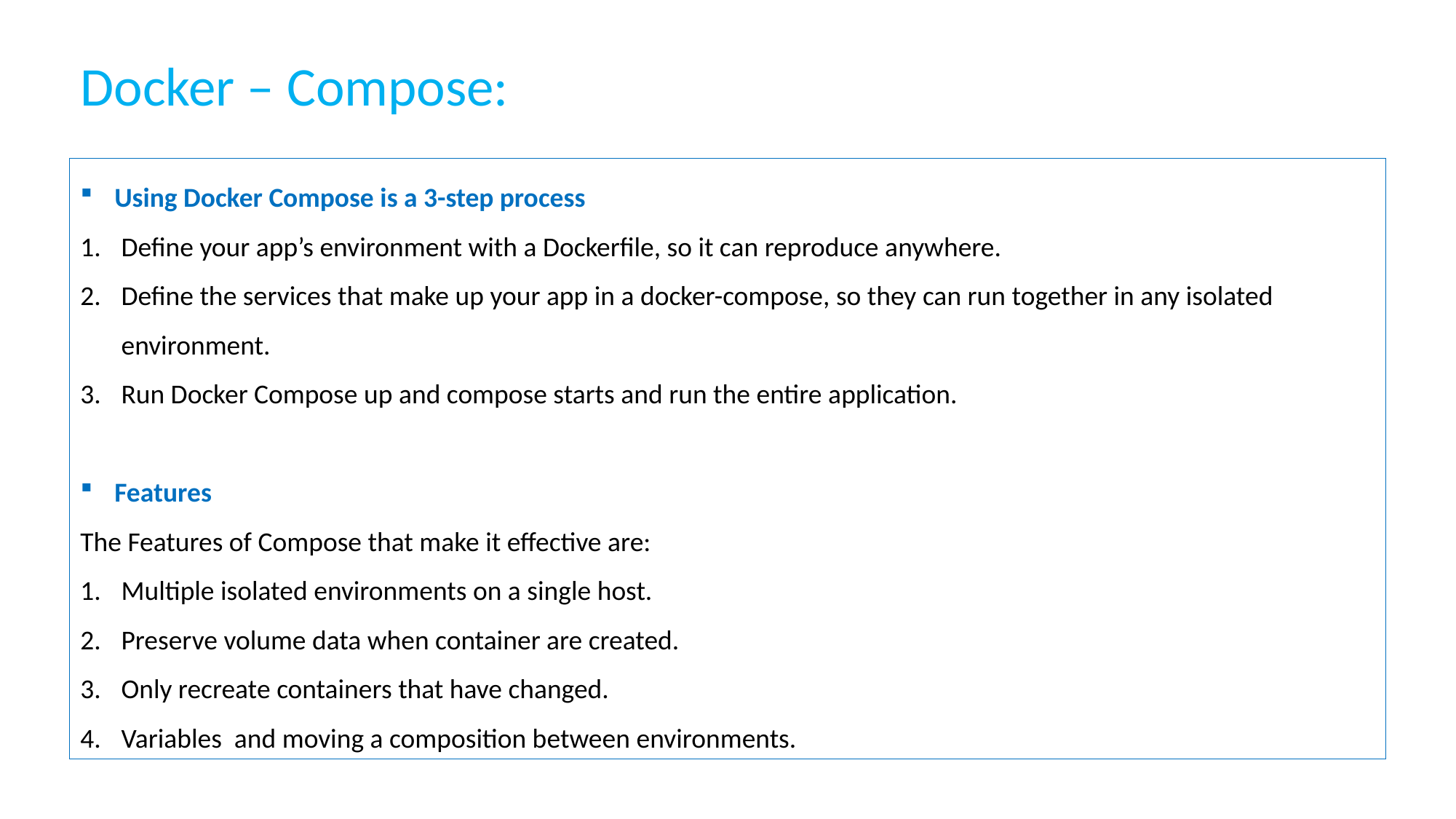

Docker – Compose:
Using Docker Compose is a 3-step process
Define your app’s environment with a Dockerfile, so it can reproduce anywhere.
Define the services that make up your app in a docker-compose, so they can run together in any isolated environment.
Run Docker Compose up and compose starts and run the entire application.

Features
The Features of Compose that make it effective are:
Multiple isolated environments on a single host.
Preserve volume data when container are created.
Only recreate containers that have changed.
Variables  and moving a composition between environments.